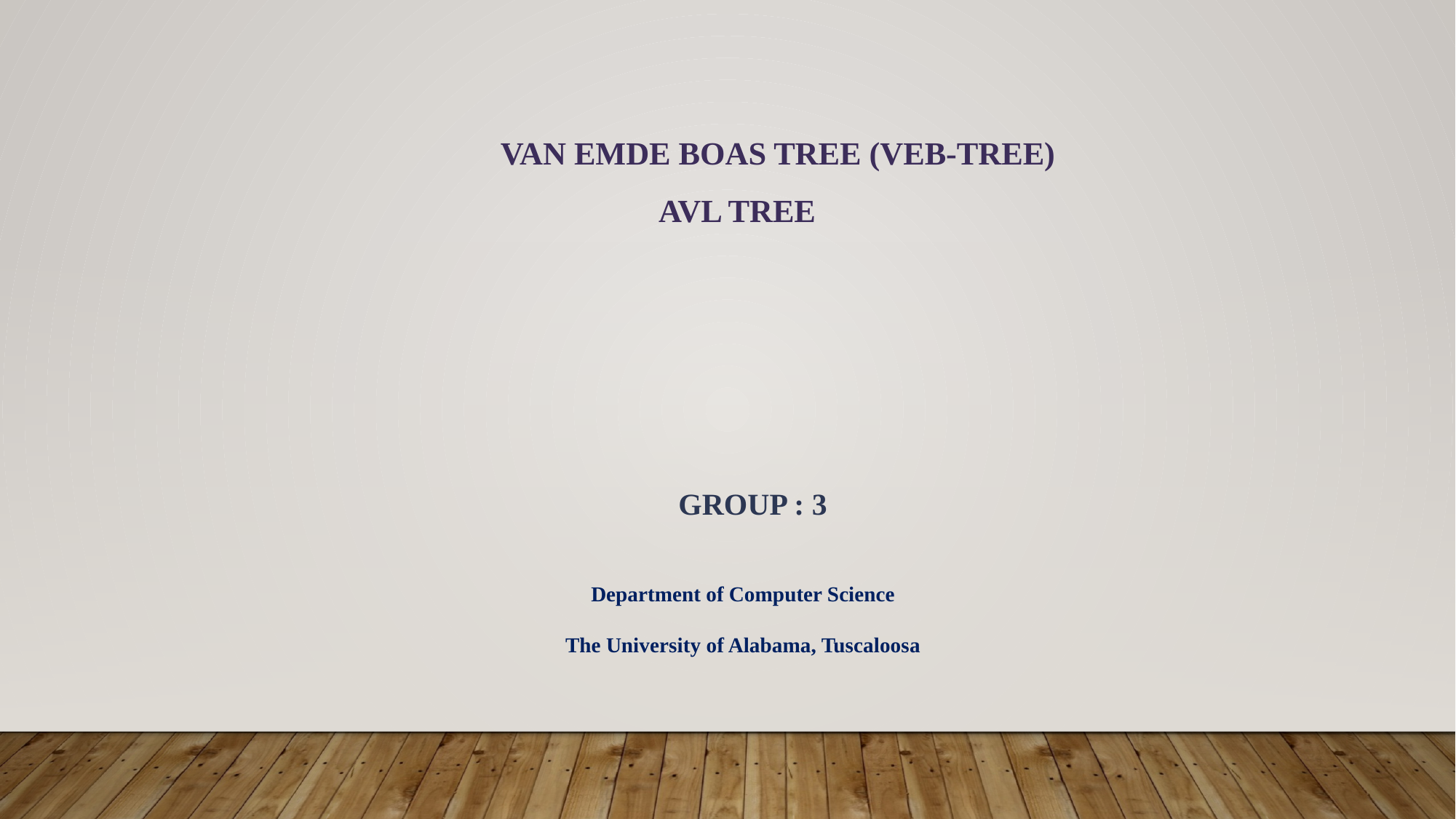

# Van Emde Boas Tree (VEB-Tree)     AVL Tree

                                           GROUP : 3

Department of Computer Science

The University of Alabama, Tuscaloosa